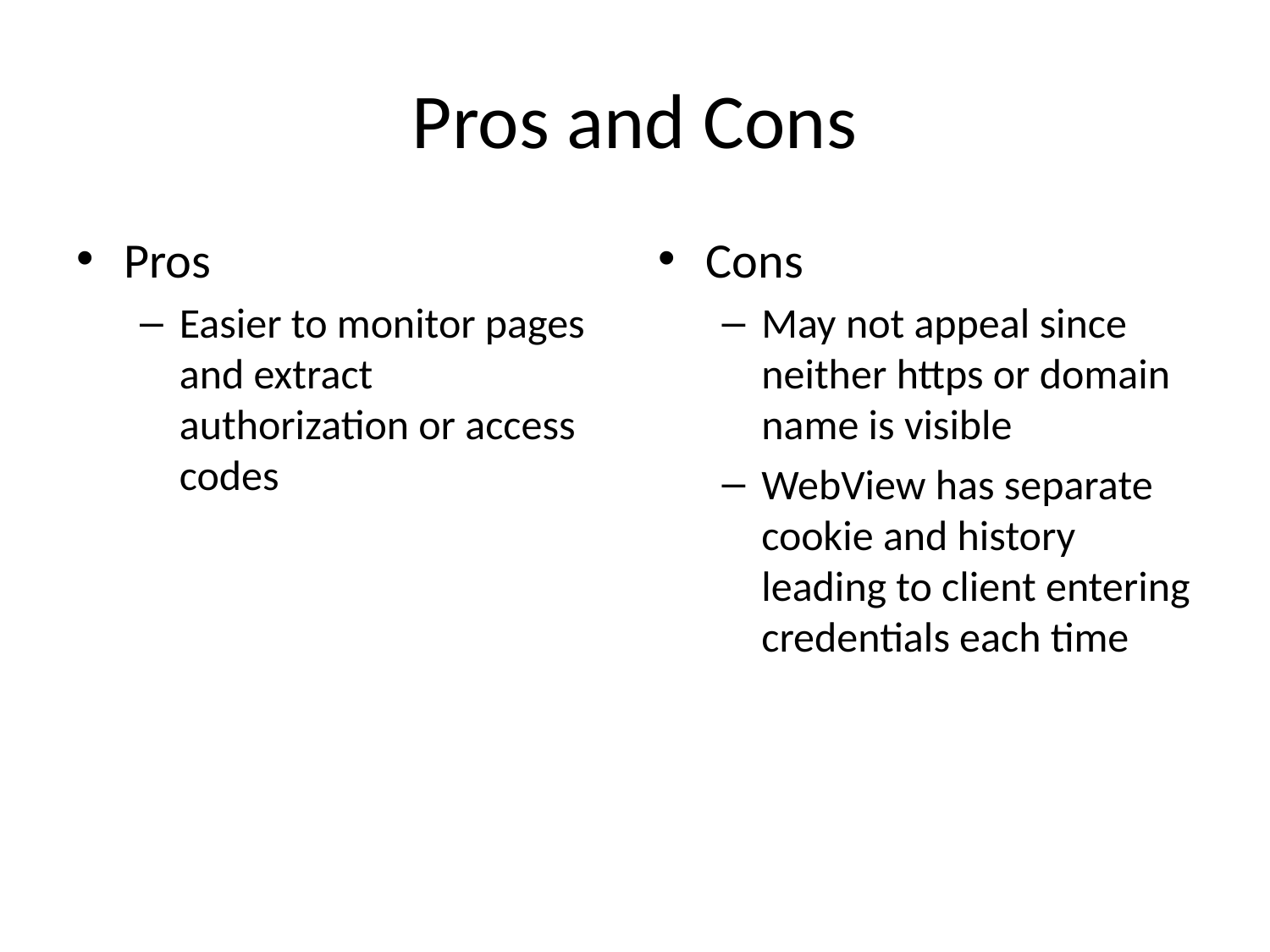

# Pros and Cons
Pros
Easier to monitor pages and extract authorization or access codes

Cons
May not appeal since neither https or domain name is visible
WebView has separate cookie and history leading to client entering credentials each time